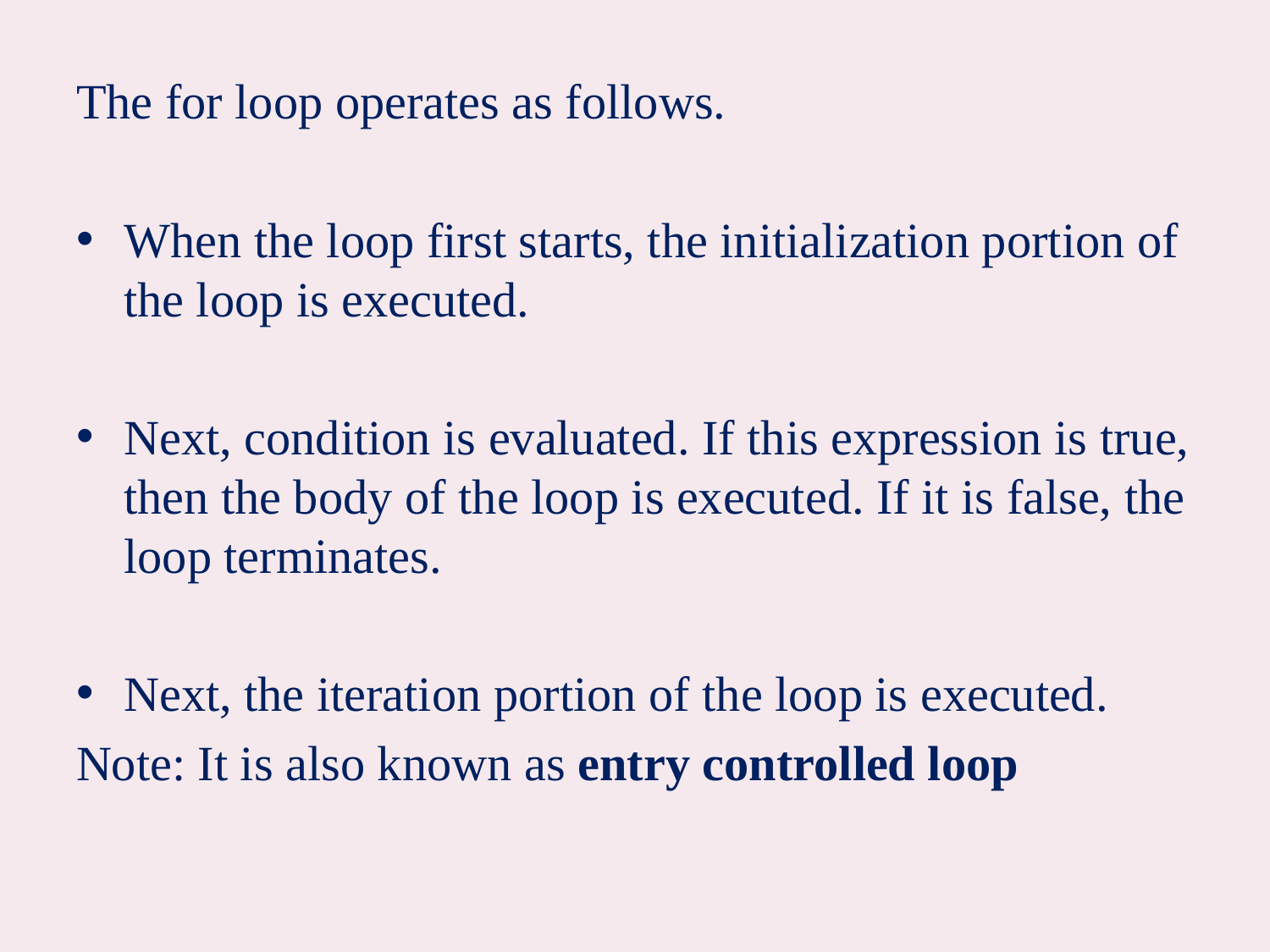

The for loop operates as follows.

When the loop first starts, the initialization portion of the loop is executed.

Next, condition is evaluated. If this expression is true, then the body of the loop is executed. If it is false, the loop terminates.

Next, the iteration portion of the loop is executed.
Note: It is also known as entry controlled loop